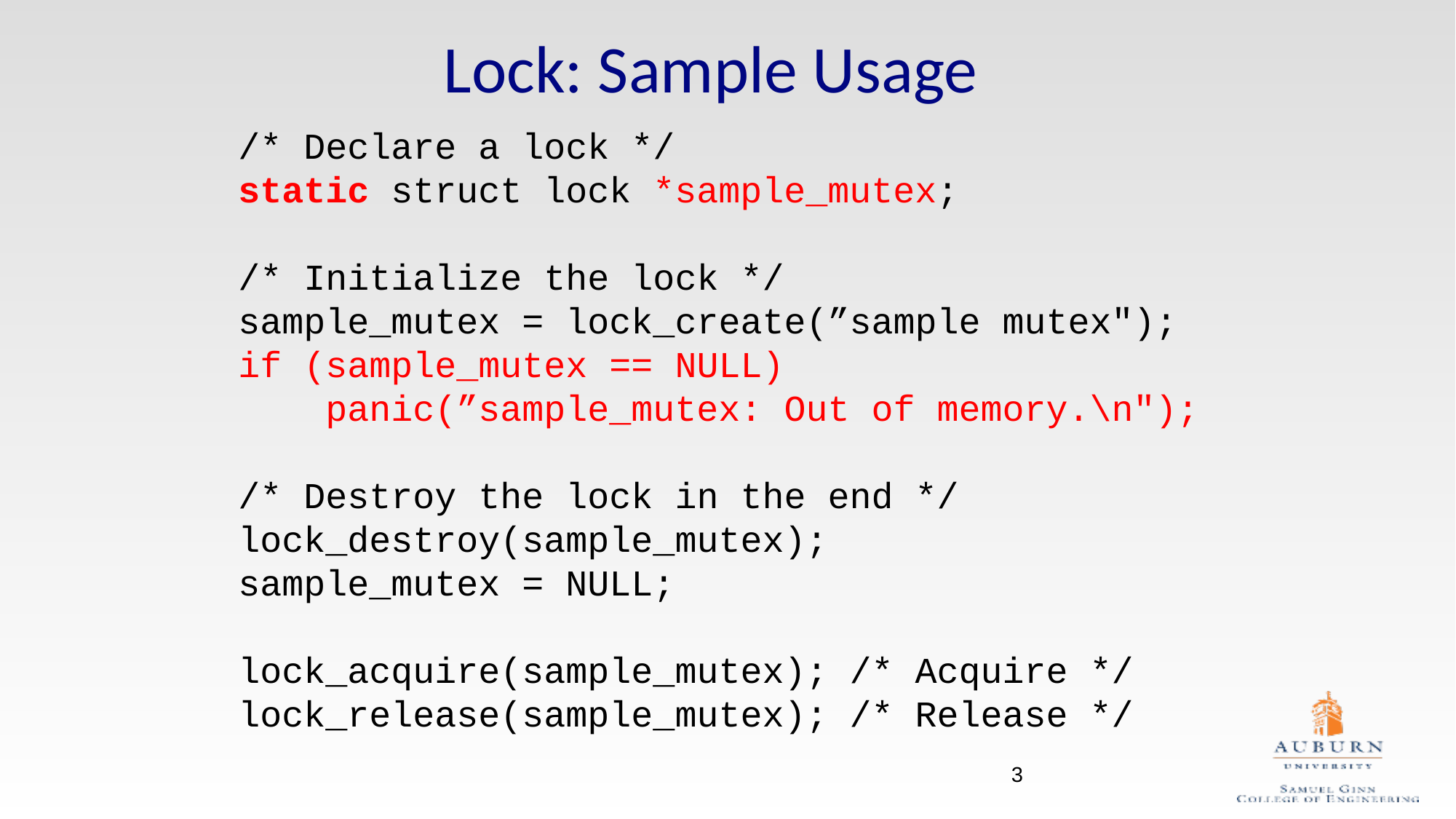

# Lock: Sample Usage
/* Declare a lock */
static struct lock *sample_mutex;

/* Initialize the lock */
sample_mutex = lock_create(”sample mutex");
if (sample_mutex == NULL)
    panic(”sample_mutex: Out of memory.\n");

/* Destroy the lock in the end */
lock_destroy(sample_mutex);
sample_mutex = NULL;

lock_acquire(sample_mutex); /* Acquire */
lock_release(sample_mutex); /* Release */
3